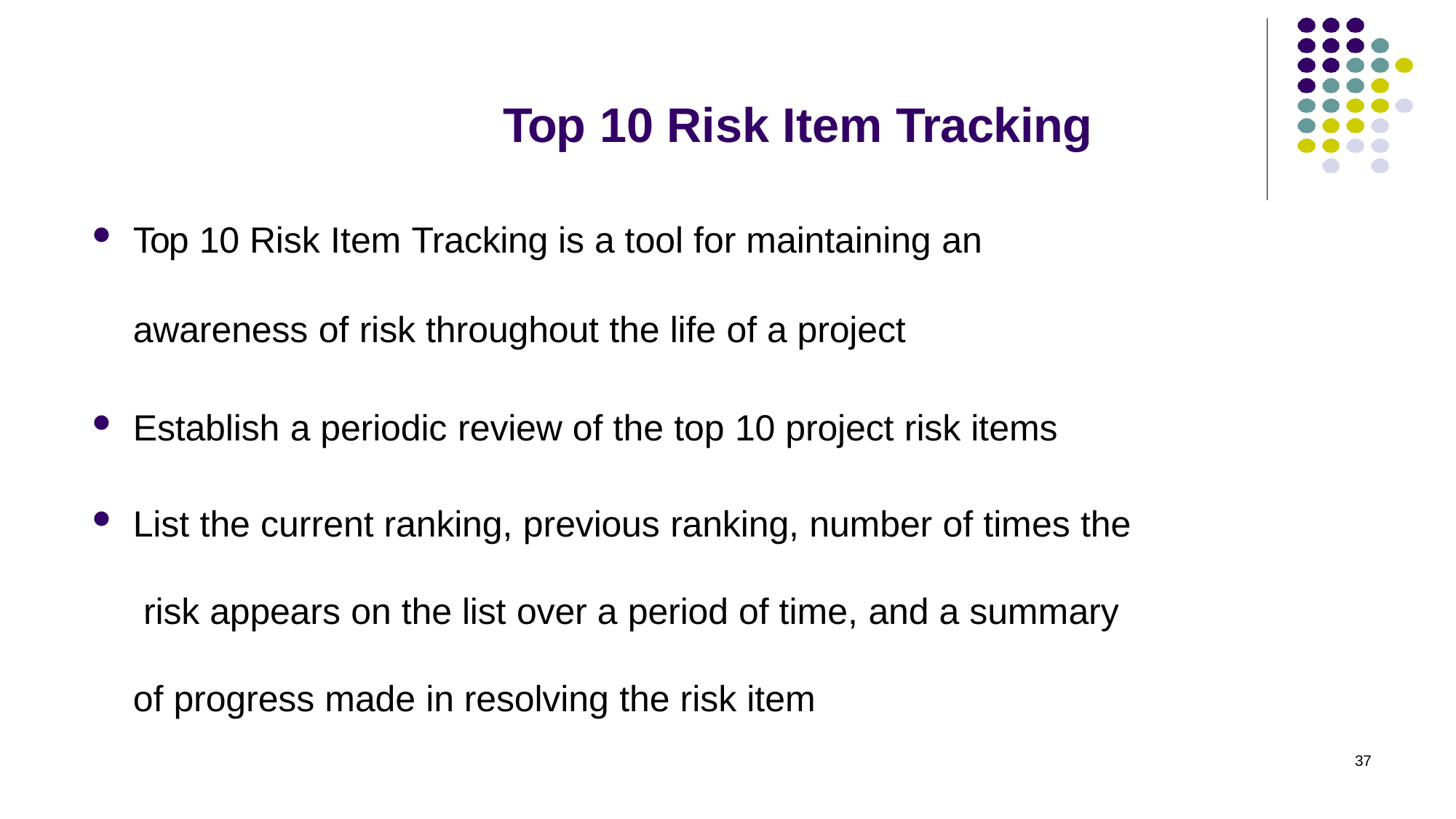

# Top 10 Risk Item Tracking
Top 10 Risk Item Tracking is a tool for maintaining an

awareness of risk throughout the life of a project

Establish a periodic review of the top 10 project risk items
List the current ranking, previous ranking, number of times the  risk appears on the list over a period of time, and a summary  of progress made in resolving the risk item
37